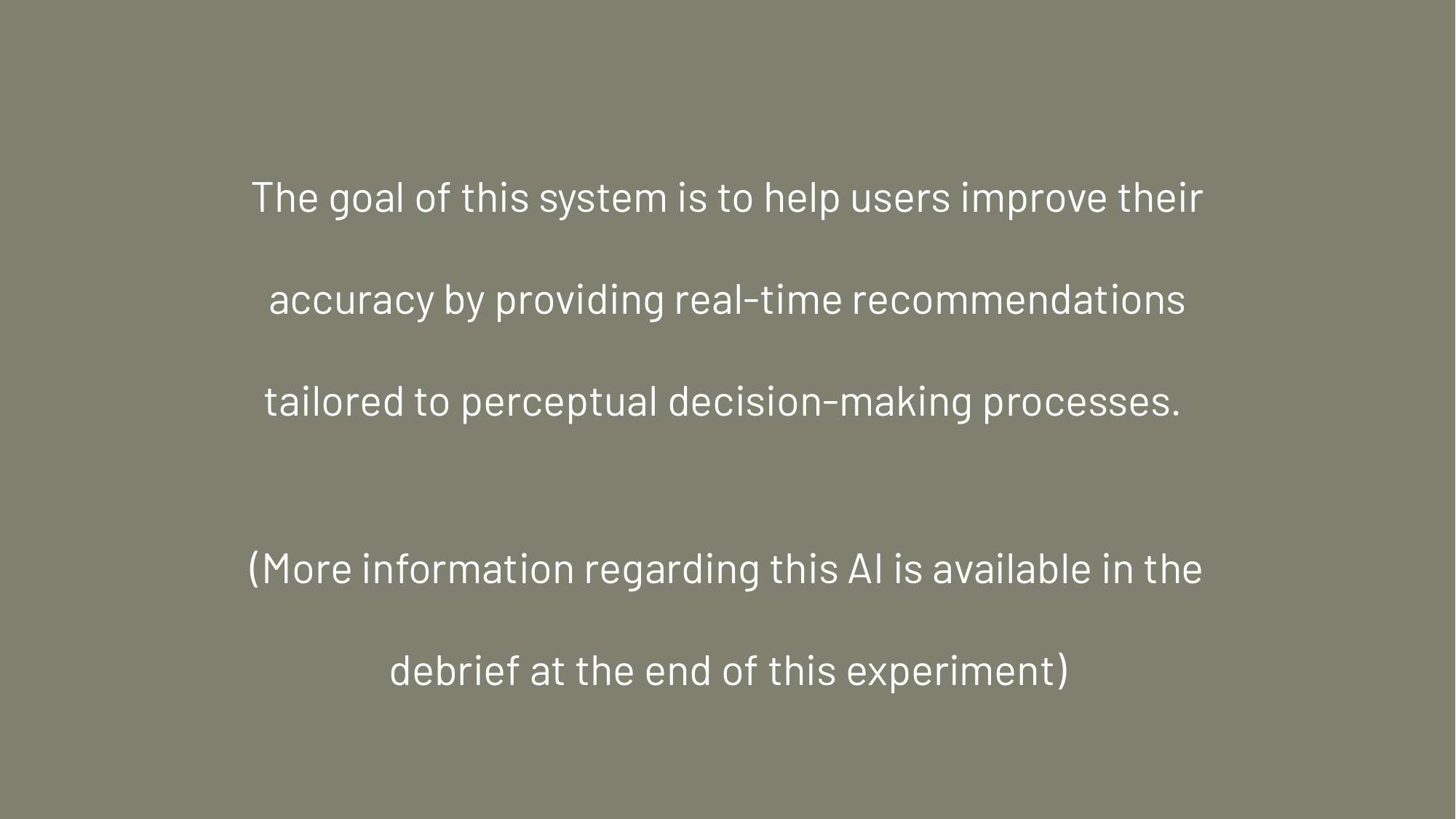

The goal of this system is to help users improve their accuracy by providing real-time recommendations tailored to perceptual decision-making processes.
(More information regarding this AI is available in the debrief at the end of this experiment)